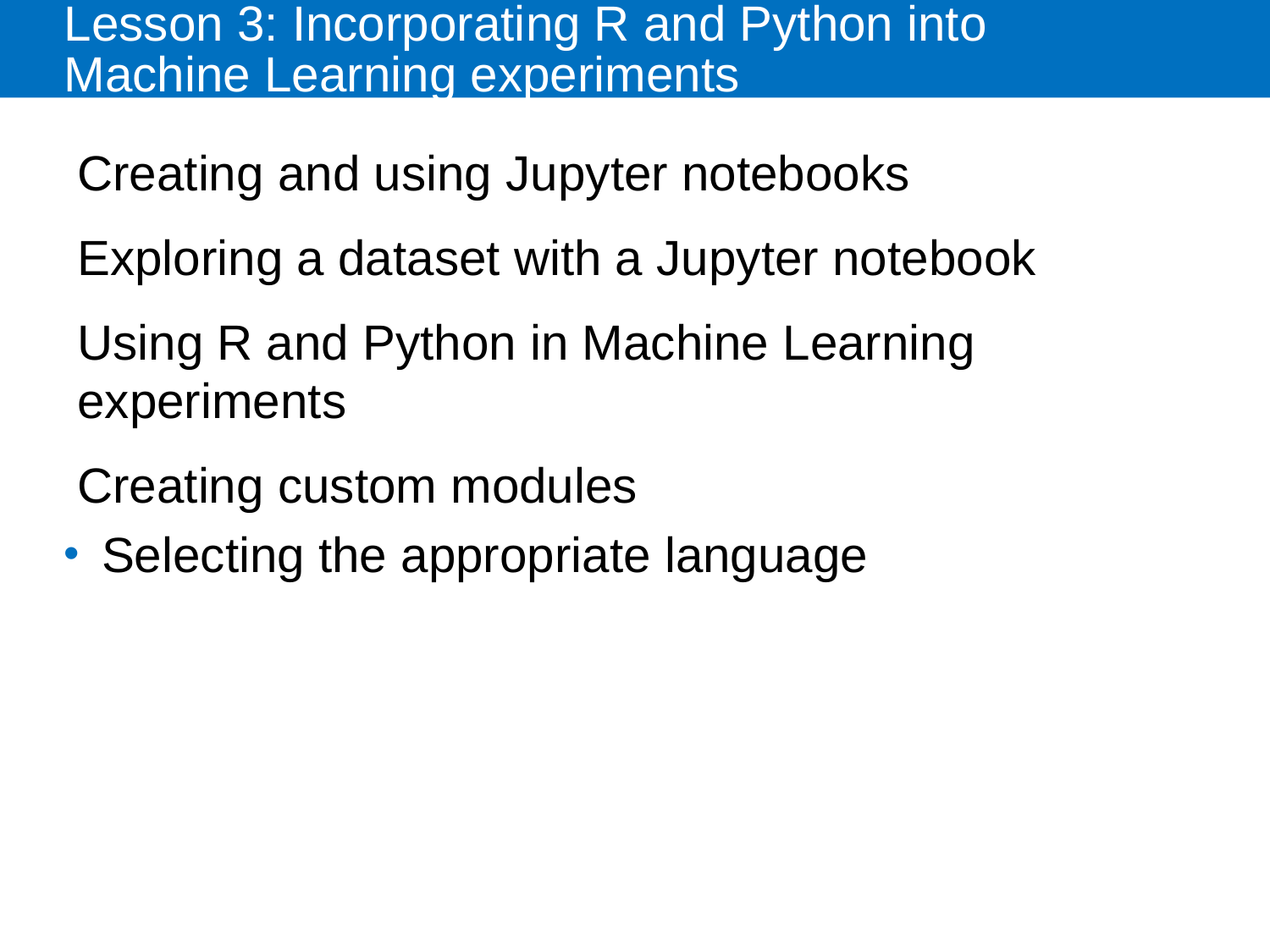

# Lesson 3: Incorporating R and Python into Machine Learning experiments
 Creating and using Jupyter notebooks
 Exploring a dataset with a Jupyter notebook
 Using R and Python in Machine Learning
 experiments
 Creating custom modules
 Selecting the appropriate language